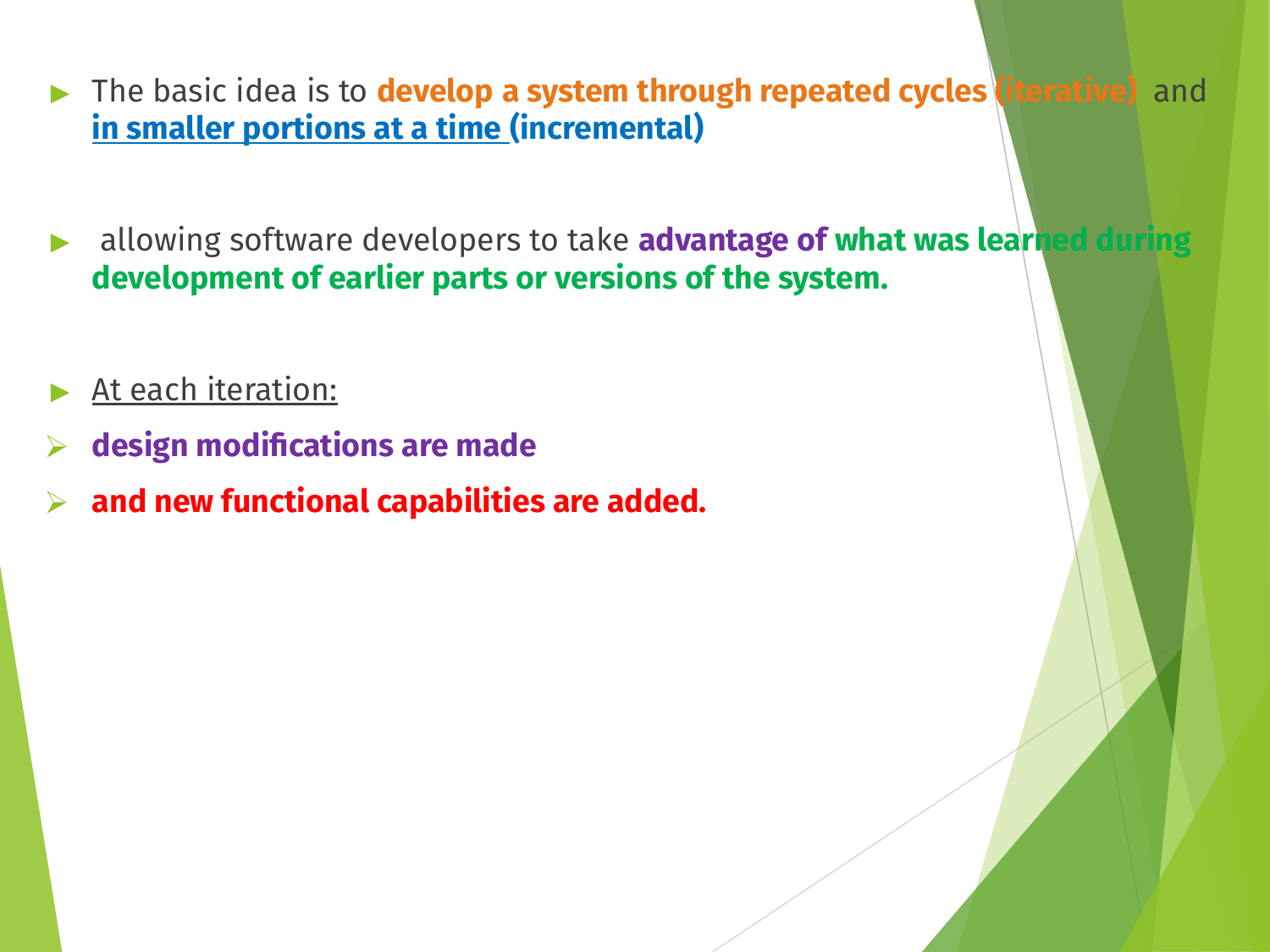

The basic idea is to develop a system through repeated cycles (iterative)  and in smaller portions at a time (incremental)

 allowing software developers to take advantage of what was learned during development of earlier parts or versions of the system.

At each iteration:
design modifications are made
and new functional capabilities are added.